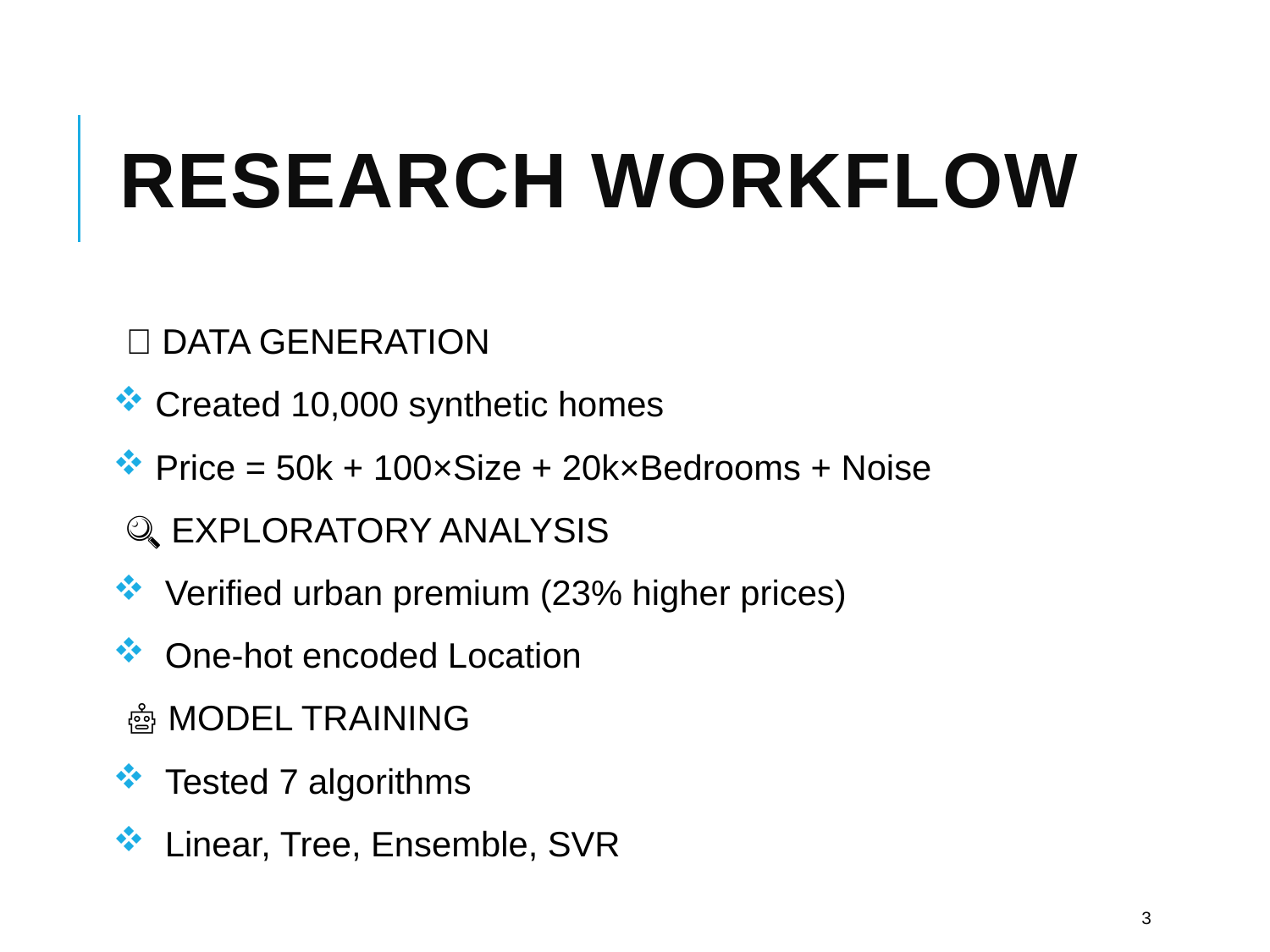

# Research Workflow
🧪 DATA GENERATION
 Created 10,000 synthetic homes
 Price = 50k + 100×Size + 20k×Bedrooms + Noise
🔍 EXPLORATORY ANALYSIS
  Verified urban premium (23% higher prices)
  One-hot encoded Location
🤖 MODEL TRAINING
  Tested 7 algorithms
  Linear, Tree, Ensemble, SVR
3